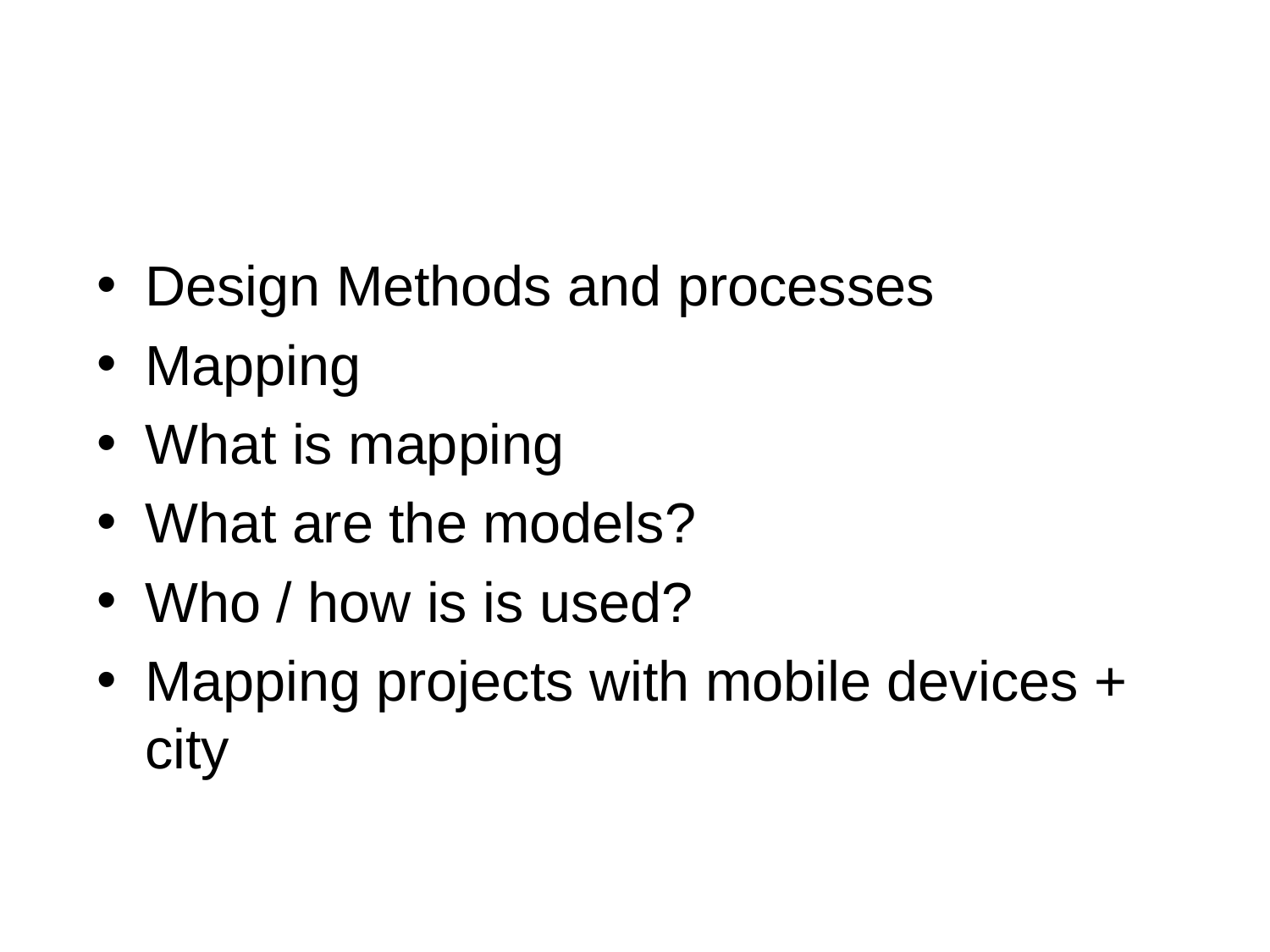

Design Methods and processes
Mapping
What is mapping
What are the models?
Who / how is is used?
Mapping projects with mobile devices + city